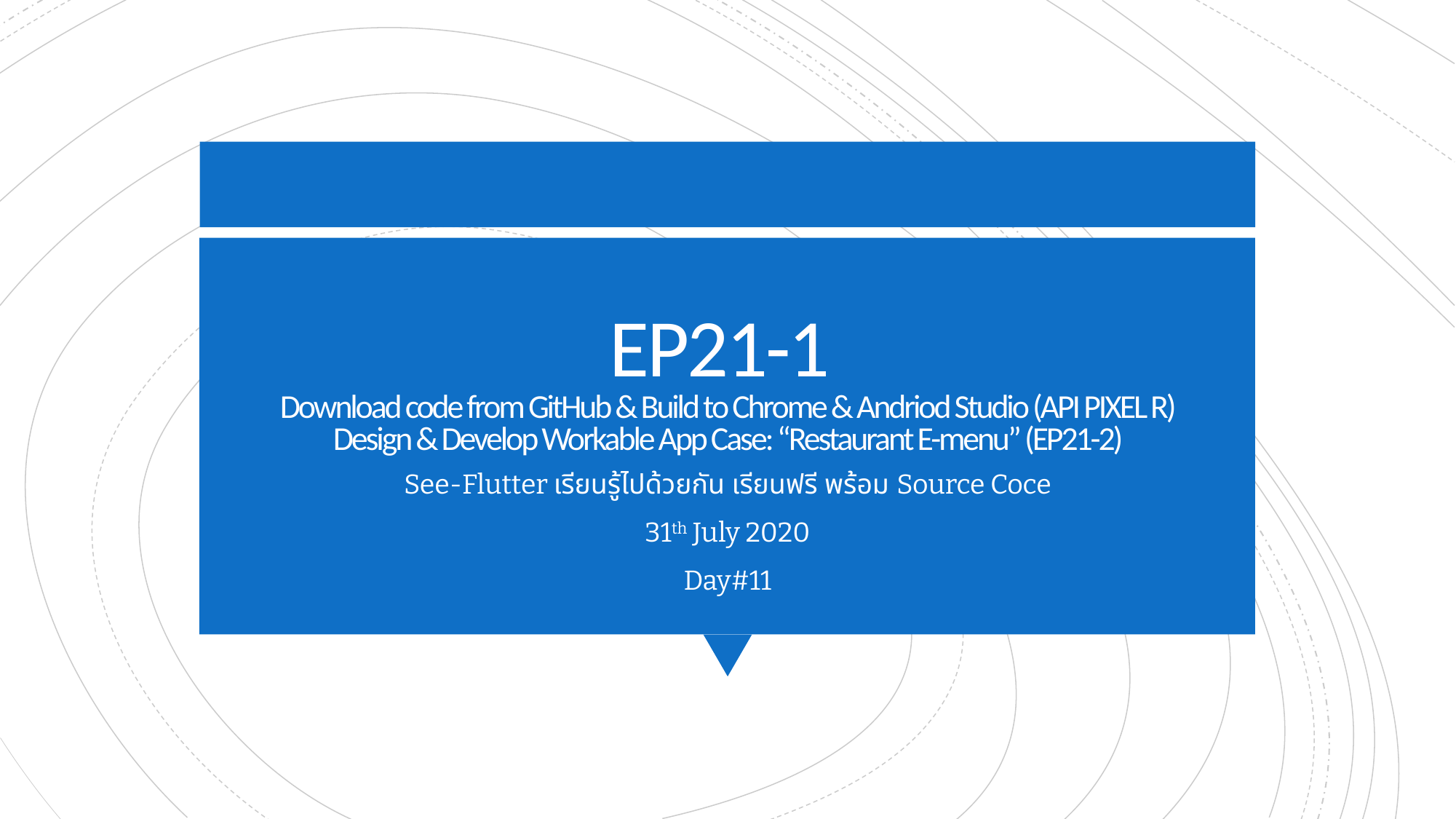

# EP21-1 Download code from GitHub & Build to Chrome & Andriod Studio (API PIXEL R) Design & Develop Workable App Case: “Restaurant E-menu” (EP21-2)
See-Flutter เรียนรู้ไปด้วยกัน เรียนฟรี พร้อม Source Coce
31th July 2020
Day#11